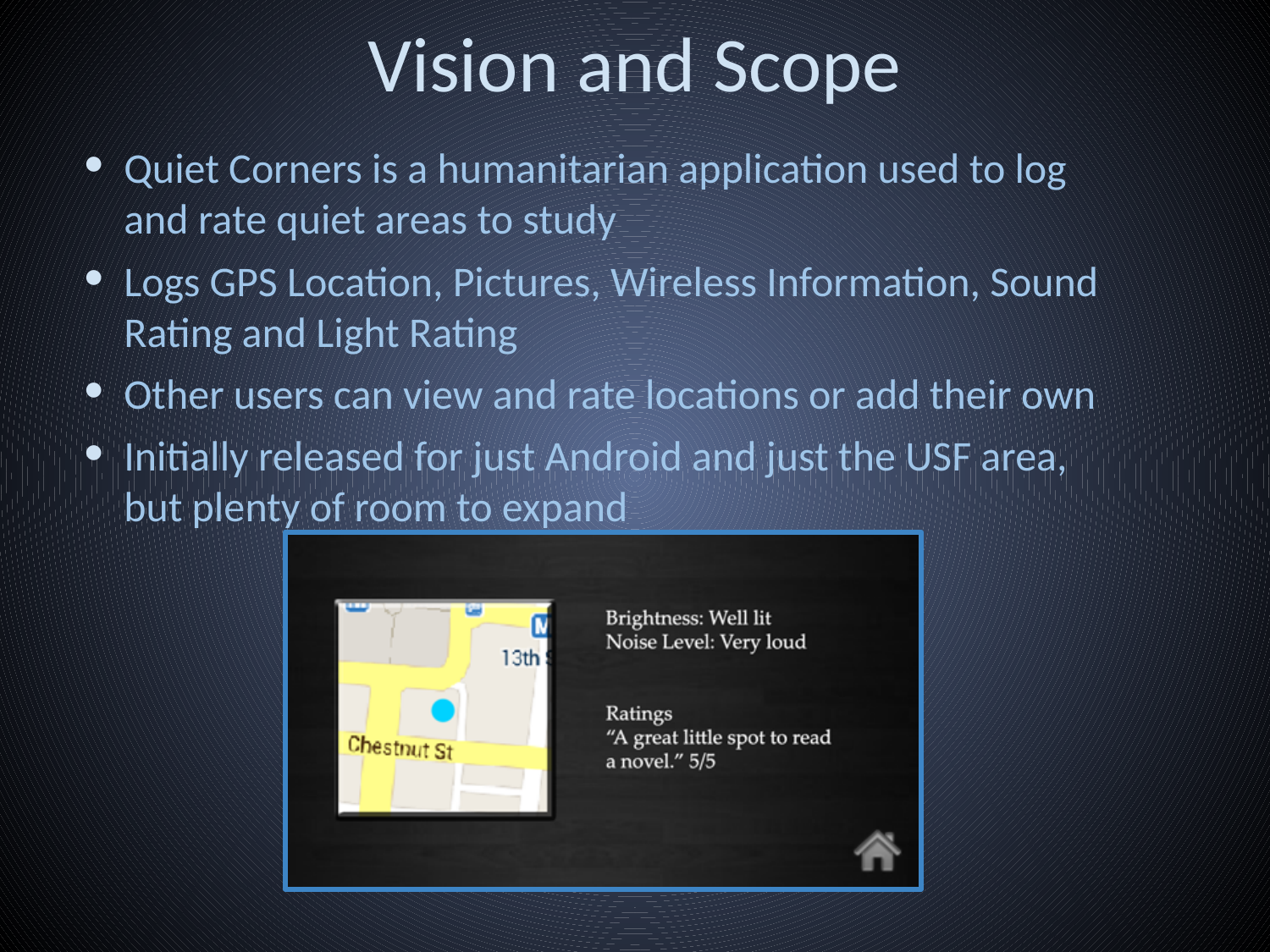

# Vision and Scope
Quiet Corners is a humanitarian application used to log and rate quiet areas to study
Logs GPS Location, Pictures, Wireless Information, Sound Rating and Light Rating
Other users can view and rate locations or add their own
Initially released for just Android and just the USF area, but plenty of room to expand